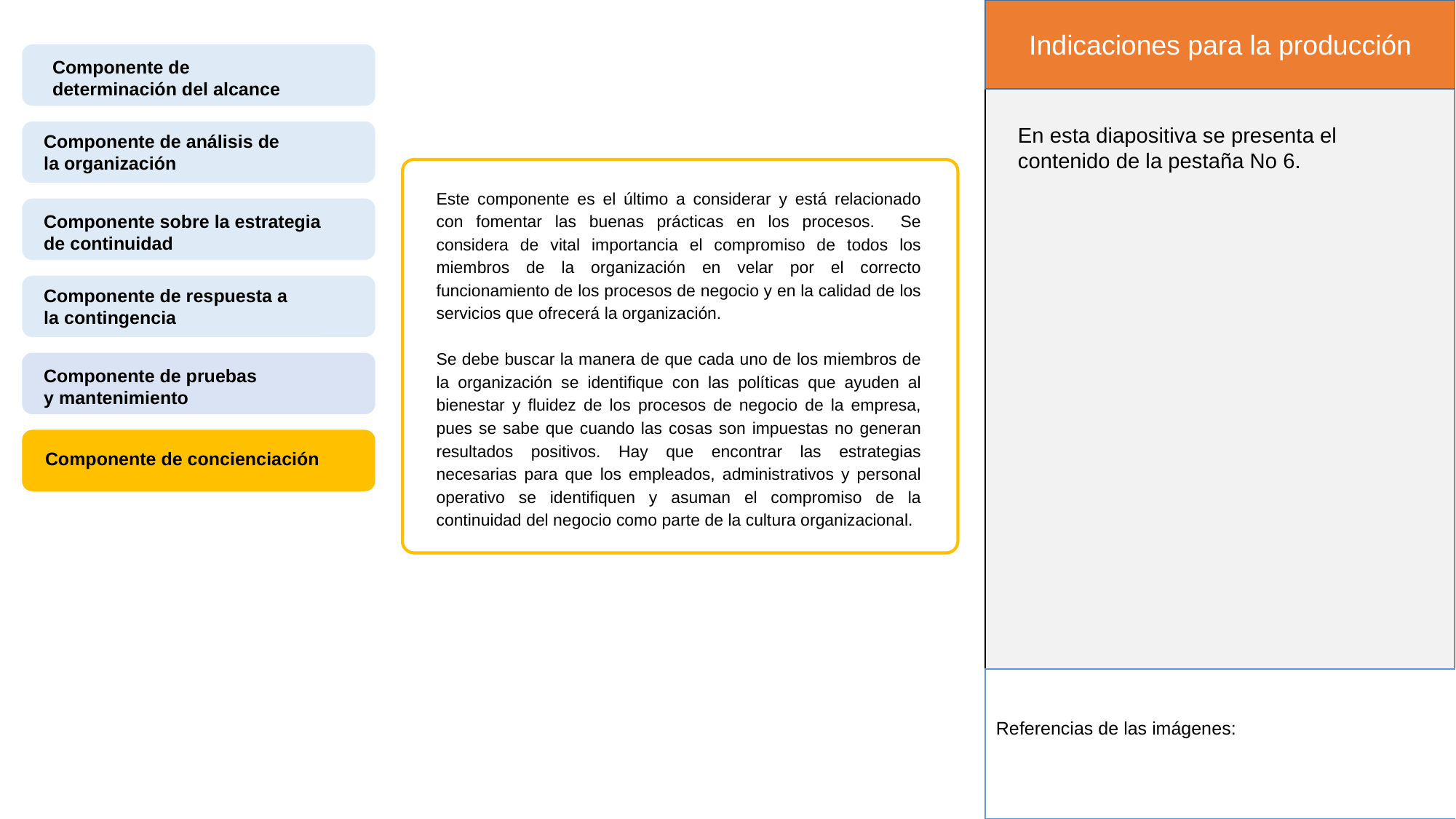

Indicaciones para la producción

Componente de determinación del alcance
En esta diapositiva se presenta el contenido de la pestaña No 6.

Componente de análisis de la organización

Este componente es el último a considerar y está relacionado con fomentar las buenas prácticas en los procesos.  Se considera de vital importancia el compromiso de todos los miembros de la organización en velar por el correcto funcionamiento de los procesos de negocio y en la calidad de los servicios que ofrecerá la organización.

Se debe buscar la manera de que cada uno de los miembros de la organización se identifique con las políticas que ayuden al bienestar y fluidez de los procesos de negocio de la empresa, pues se sabe que cuando las cosas son impuestas no generan resultados positivos. Hay que encontrar las estrategias necesarias para que los empleados, administrativos y personal operativo se identifiquen y asuman el compromiso de la continuidad del negocio como parte de la cultura organizacional.

Componente sobre la estrategia de continuidad

Componente de respuesta a la contingencia

Componente de pruebas y mantenimiento

Componente de concienciación
Referencias de las imágenes: